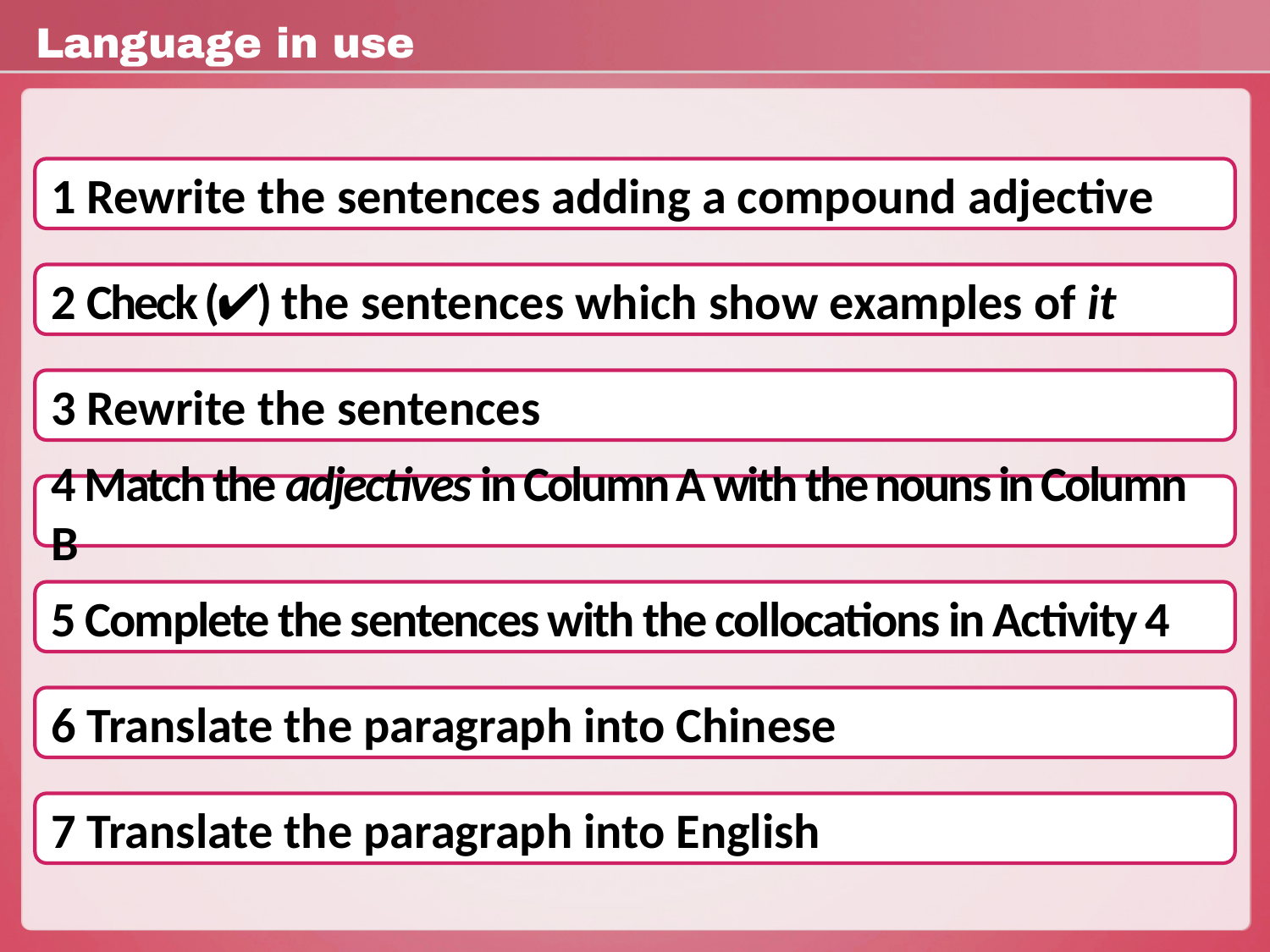

Language in use
1 Rewrite the sentences adding a compound adjective
2 Check (✔) the sentences which show examples of it
3 Rewrite the sentences
4 Match the adjectives in Column A with the nouns in Column B
5 Complete the sentences with the collocations in Activity 4
6 Translate the paragraph into Chinese
7 Translate the paragraph into English